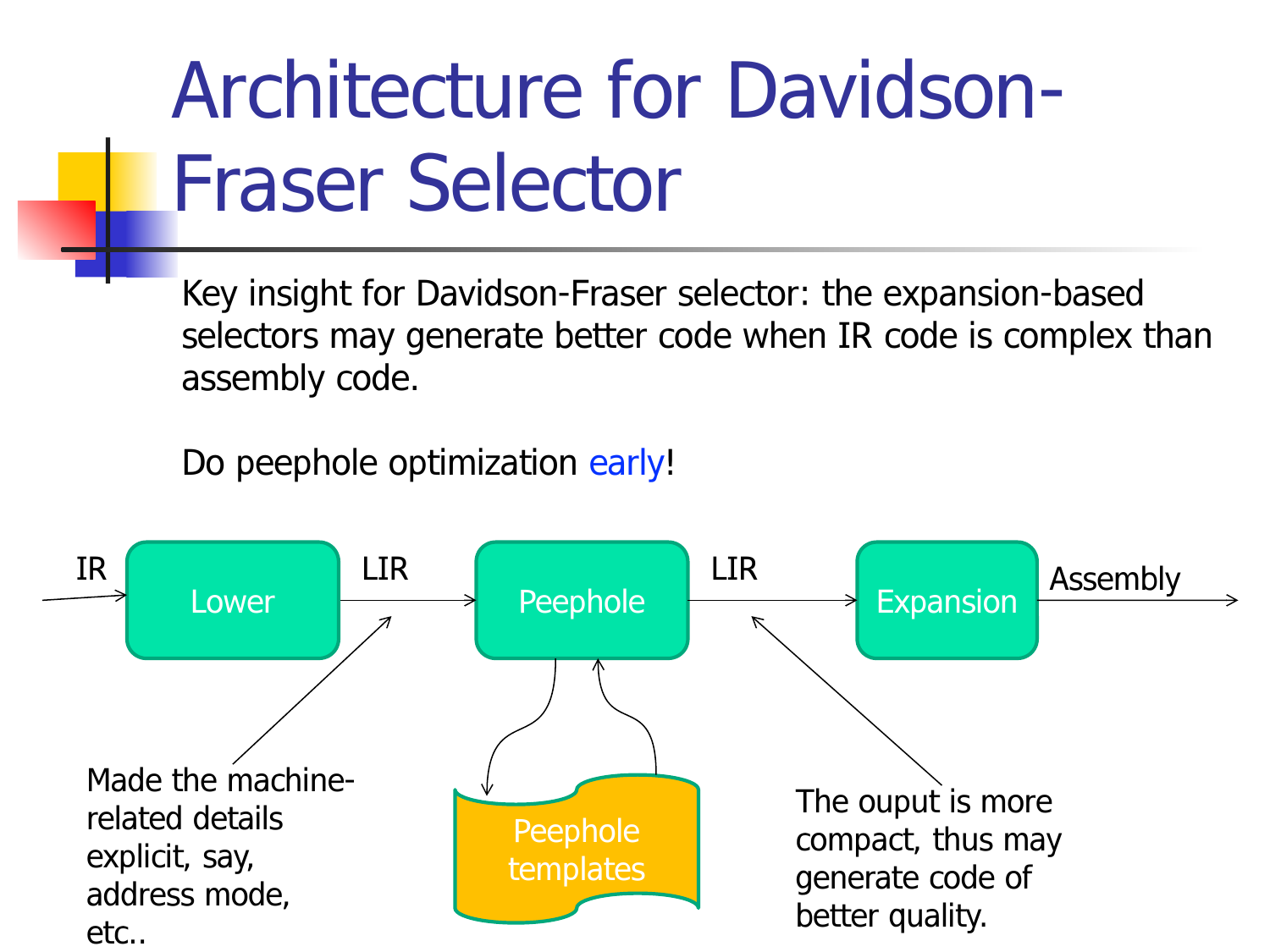

# Architecture for Davidson-Fraser Selector
Key insight for Davidson-Fraser selector: the expansion-based selectors may generate better code when IR code is complex than assembly code.

Do peephole optimization early!
IR
Lower
LIR
Peephole
LIR
Expansion
Assembly
Made the machine-related details explicit, say, address mode, etc..
Peephole
templates
The ouput is more compact, thus may generate code of better quality.